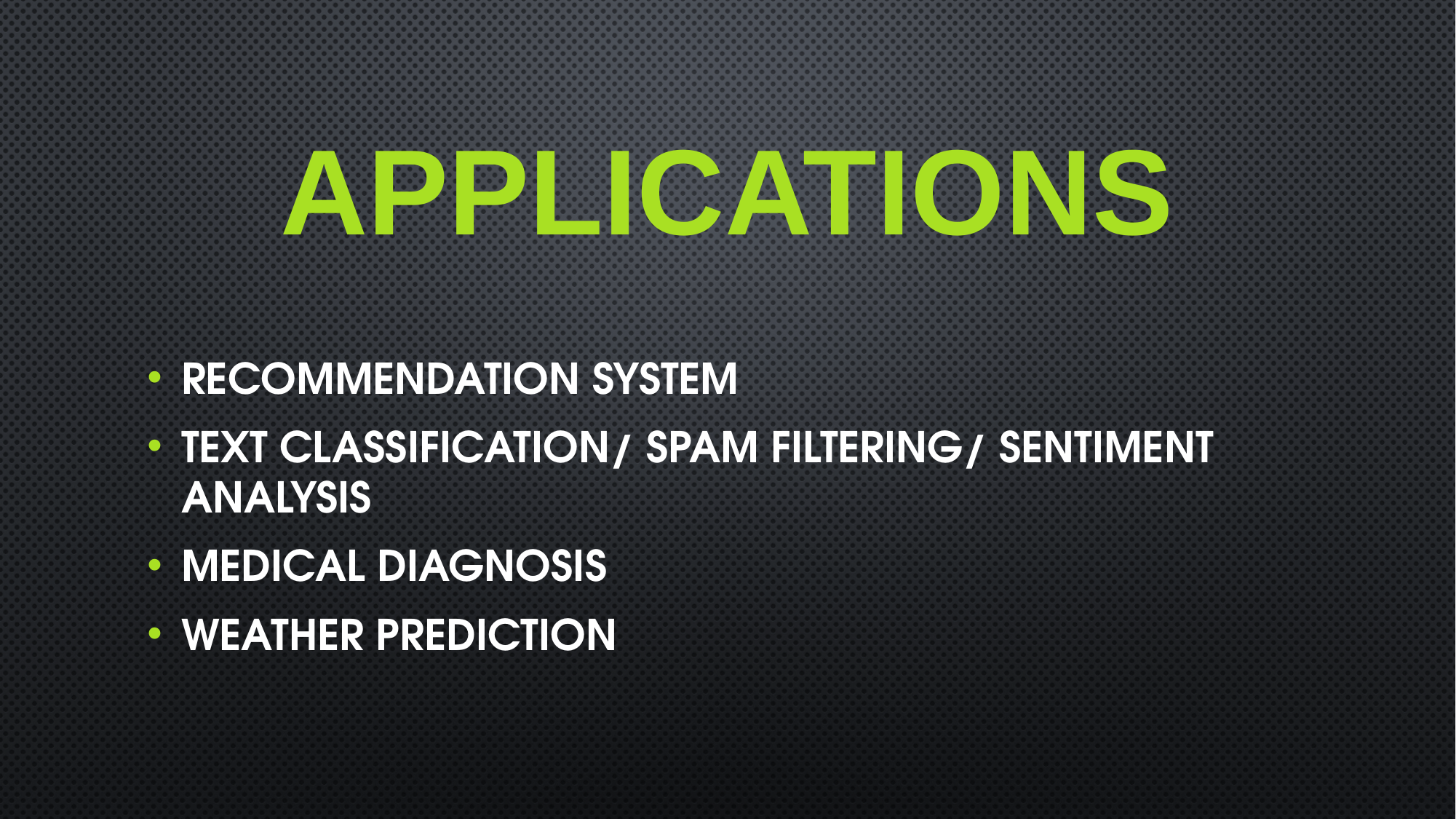

# APPLICATIONS
Recommendation System
Text classification/ Spam Filtering/ Sentiment Analysis
medical diagnosis
Weather prediction